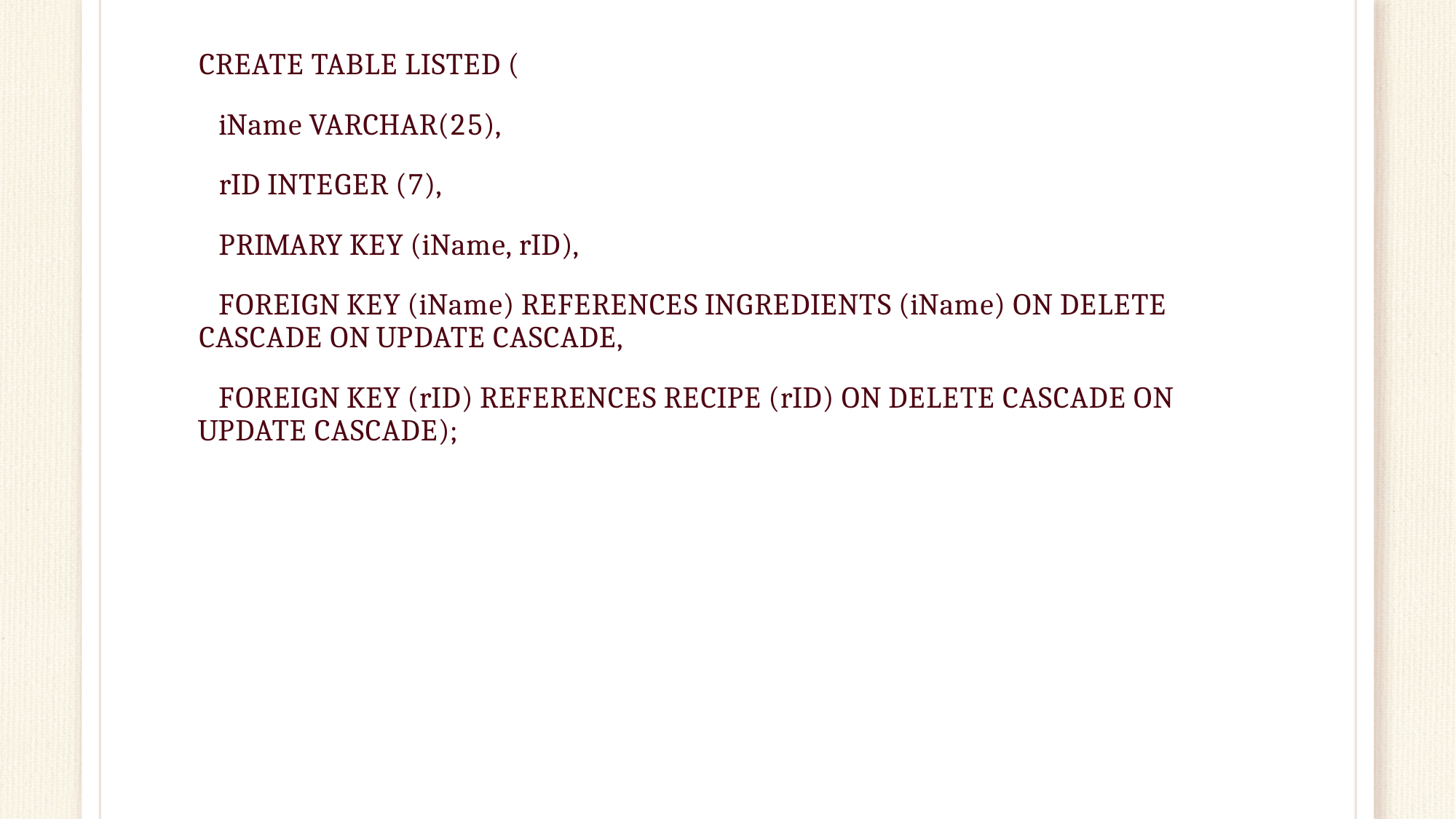

CREATE TABLE LISTED (
   iName VARCHAR(25),
   rID INTEGER (7),
   PRIMARY KEY (iName, rID),
   FOREIGN KEY (iName) REFERENCES INGREDIENTS (iName) ON DELETE CASCADE ON UPDATE CASCADE,
   FOREIGN KEY (rID) REFERENCES RECIPE (rID) ON DELETE CASCADE ON UPDATE CASCADE);